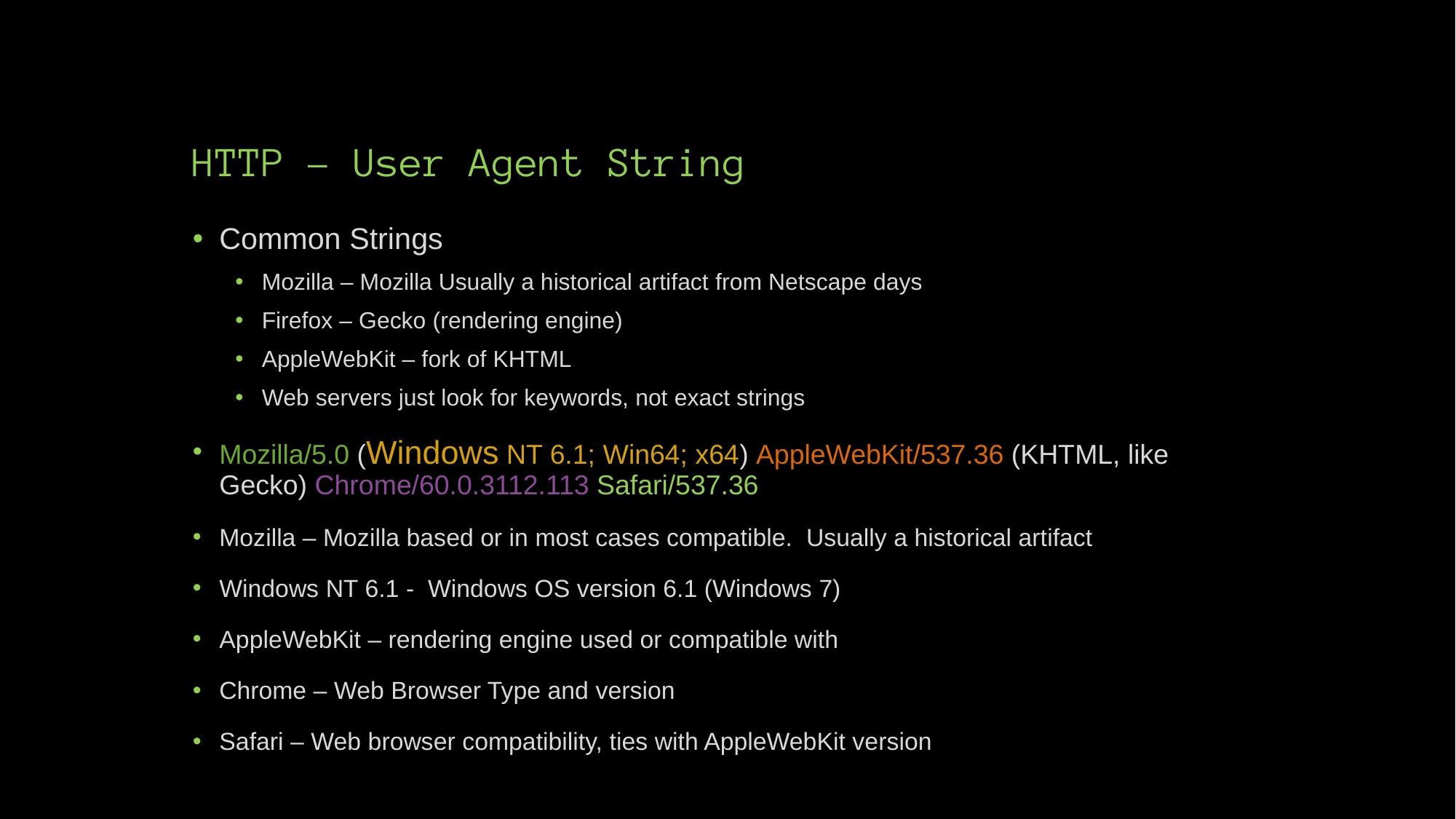

# HTTP – User Agent String
Common Strings
Mozilla – Mozilla Usually a historical artifact from Netscape days
Firefox – Gecko (rendering engine)
AppleWebKit – fork of KHTML
Web servers just look for keywords, not exact strings
Mozilla/5.0 (Windows NT 6.1; Win64; x64) AppleWebKit/537.36 (KHTML, like Gecko) Chrome/60.0.3112.113 Safari/537.36
Mozilla – Mozilla based or in most cases compatible.  Usually a historical artifact
Windows NT 6.1 -  Windows OS version 6.1 (Windows 7)
AppleWebKit – rendering engine used or compatible with
Chrome – Web Browser Type and version
Safari – Web browser compatibility, ties with AppleWebKit version